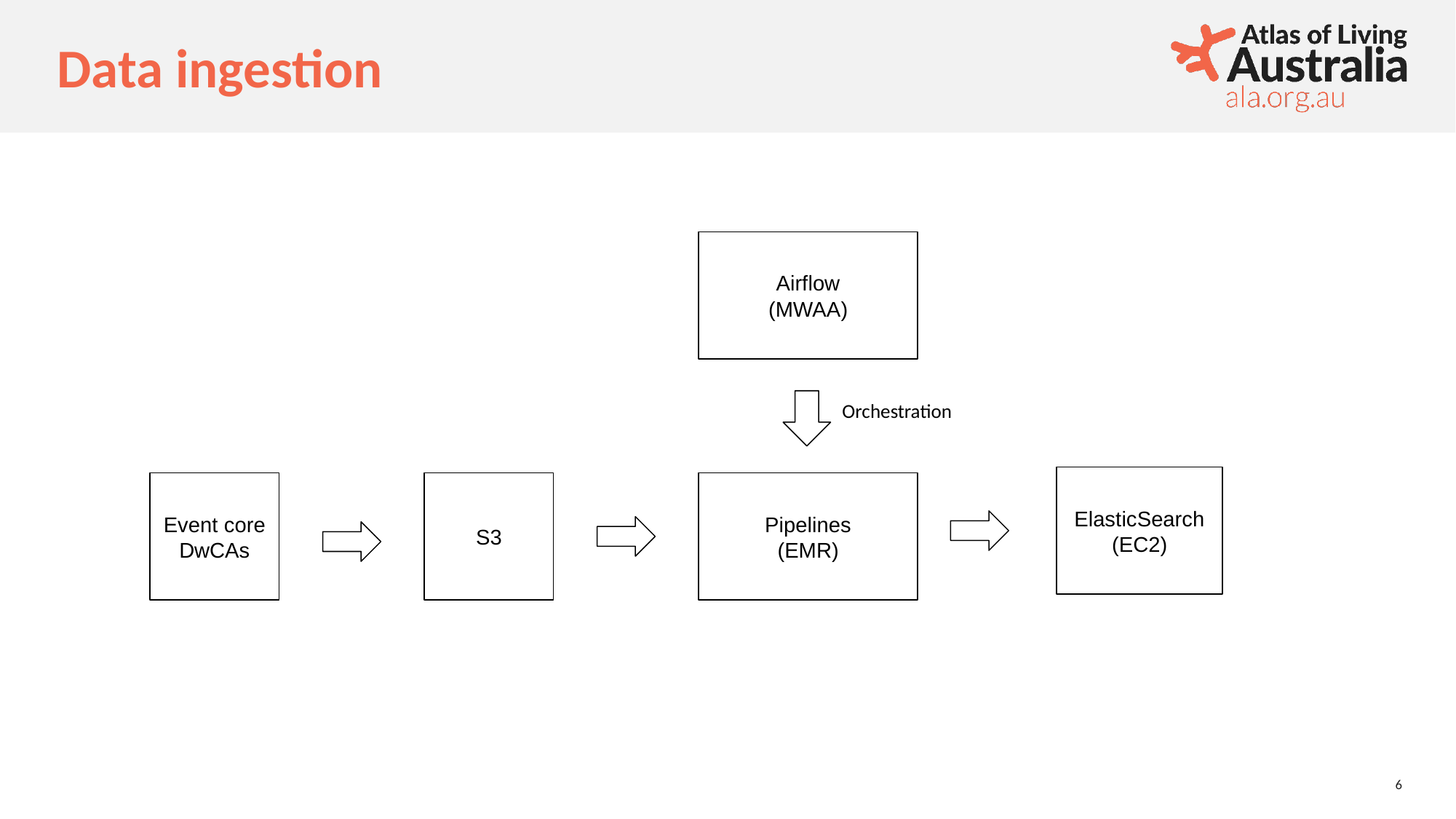

# Data ingestion
Airflow
(MWAA)
Orchestration

ElasticSearch
(EC2)
Event core
DwCAs
S3
Pipelines
(EMR)

6